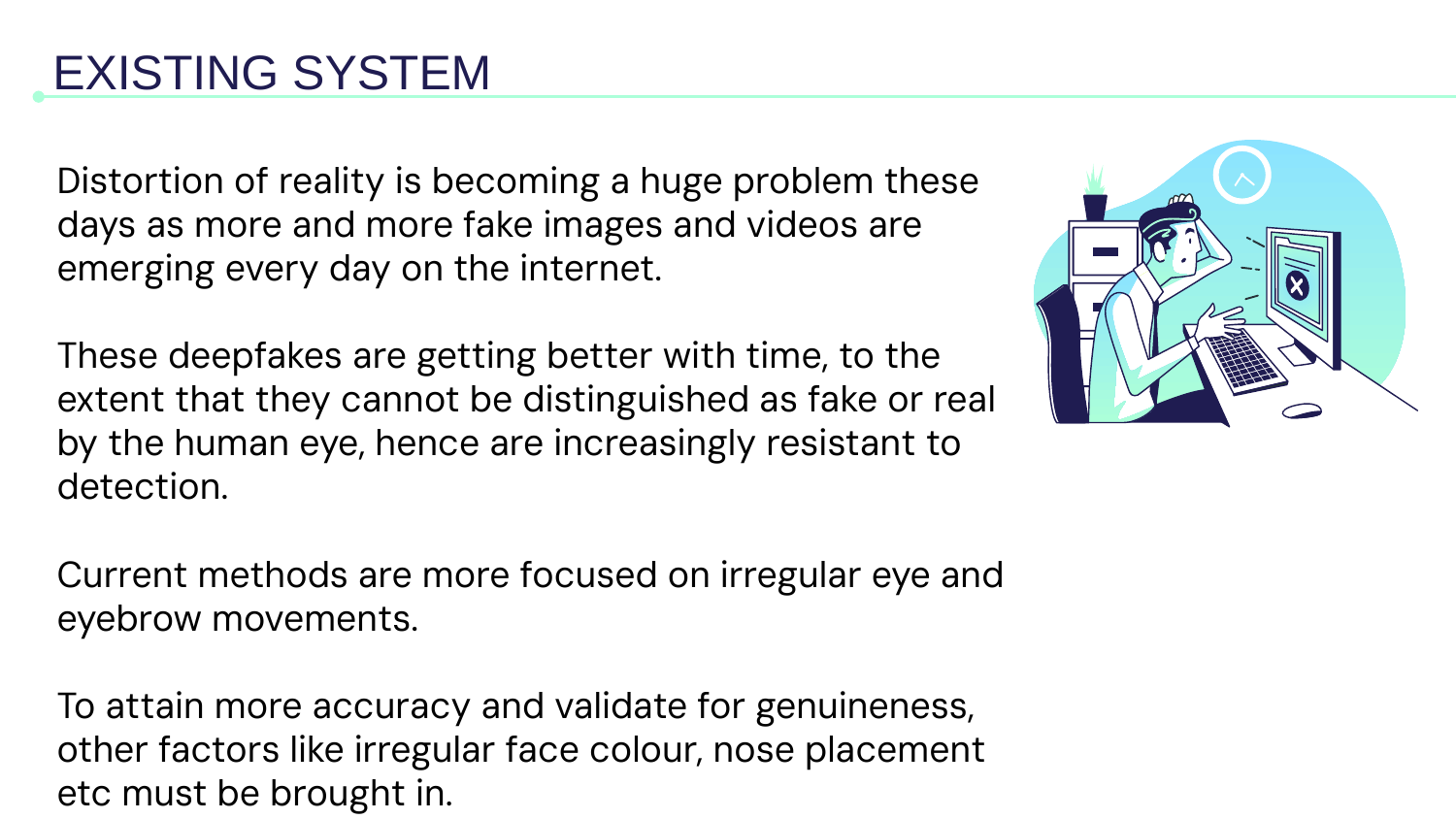

# EXISTING SYSTEM

Distortion of reality is becoming a huge problem these days as more and more fake images and videos are emerging every day on the internet.

These deepfakes are getting better with time, to the extent that they cannot be distinguished as fake or real by the human eye, hence are increasingly resistant to detection.

Current methods are more focused on irregular eye and eyebrow movements.

To attain more accuracy and validate for genuineness, other factors like irregular face colour, nose placement  etc must be brought in.